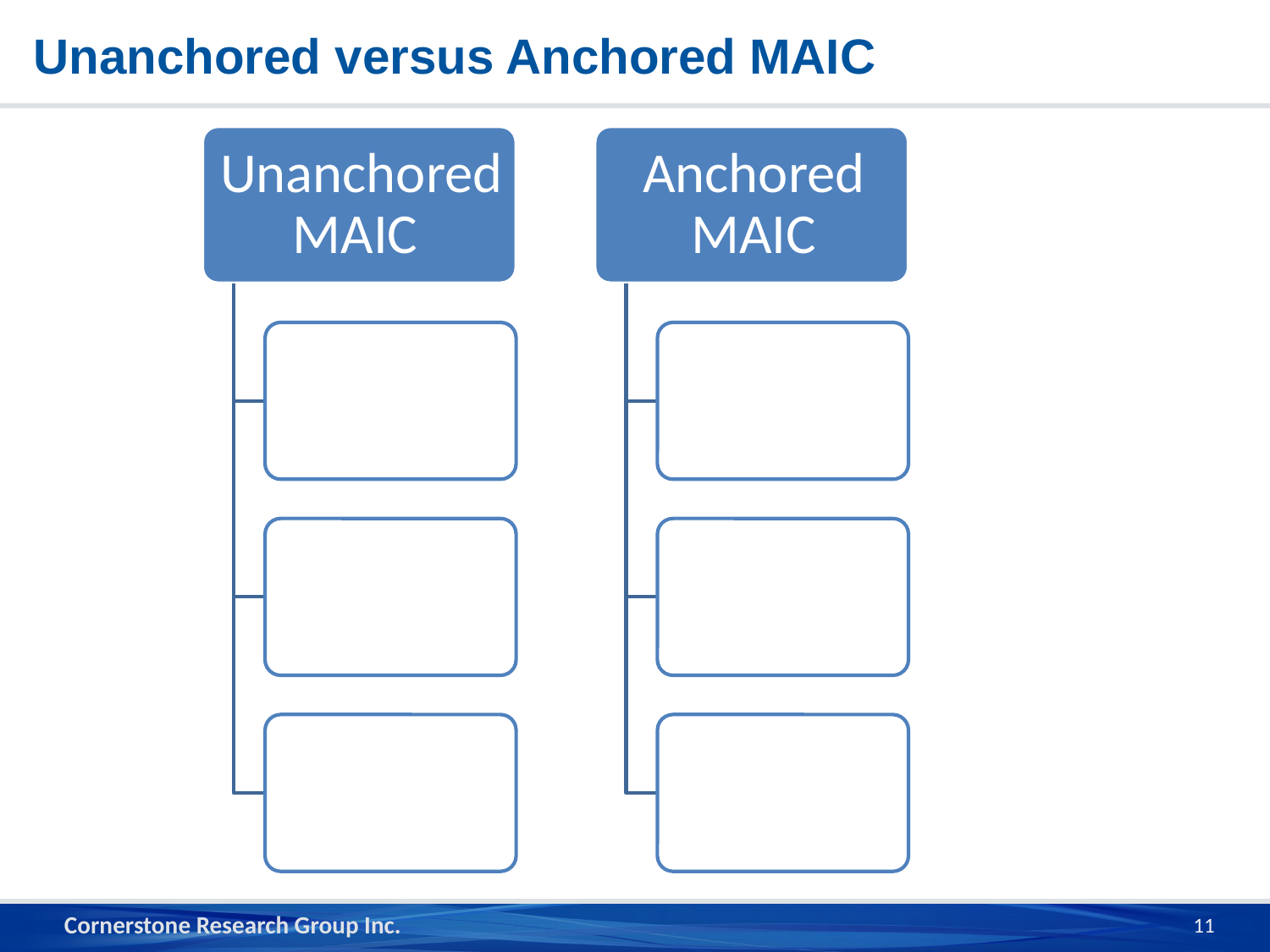

# Unanchored versus Anchored MAIC
Unanchored MAIC
Does not require common comparator
Assumes that absolute outcomes can be predicted from the covariates; that is, it assumes that all effect modifiers and prognostic factors are accounted for.
This assumption is very strong, and largely considered very difficult to meet. Failure of this assumption leads to an unknown amount of bias in the unanchored estimate.
Anchored MAIC
Requires common comparator
Assumes relative effects can be predicted by adjusting for treatment effect modifiers only
Less bold assumption compared with unanchored and considered more feasible to meet
Cornerstone Research Group Inc.
11